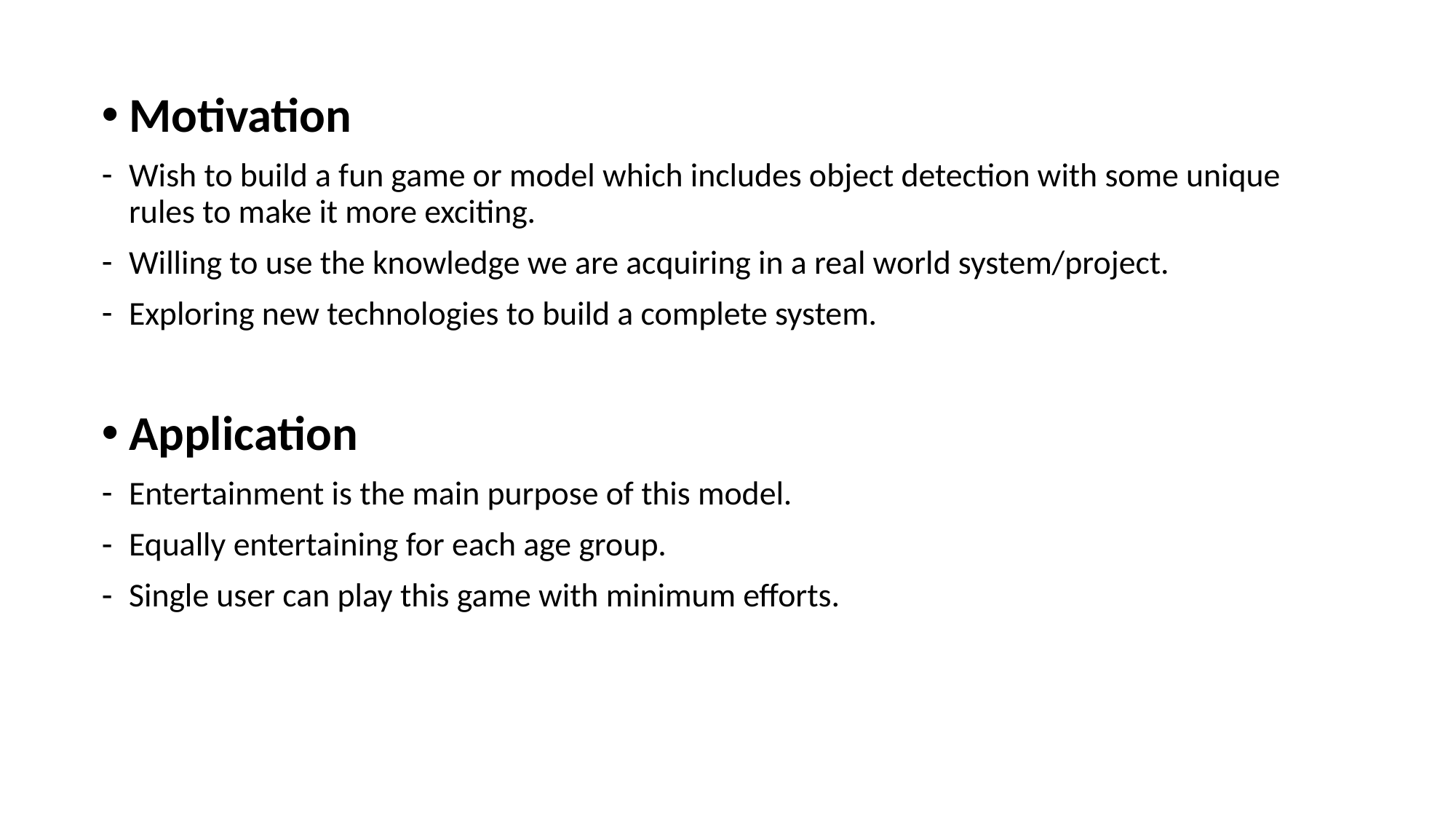

Motivation
Wish to build a fun game or model which includes object detection with some unique rules to make it more exciting.
Willing to use the knowledge we are acquiring in a real world system/project.
Exploring new technologies to build a complete system.

Application
Entertainment is the main purpose of this model.
Equally entertaining for each age group.
Single user can play this game with minimum efforts.